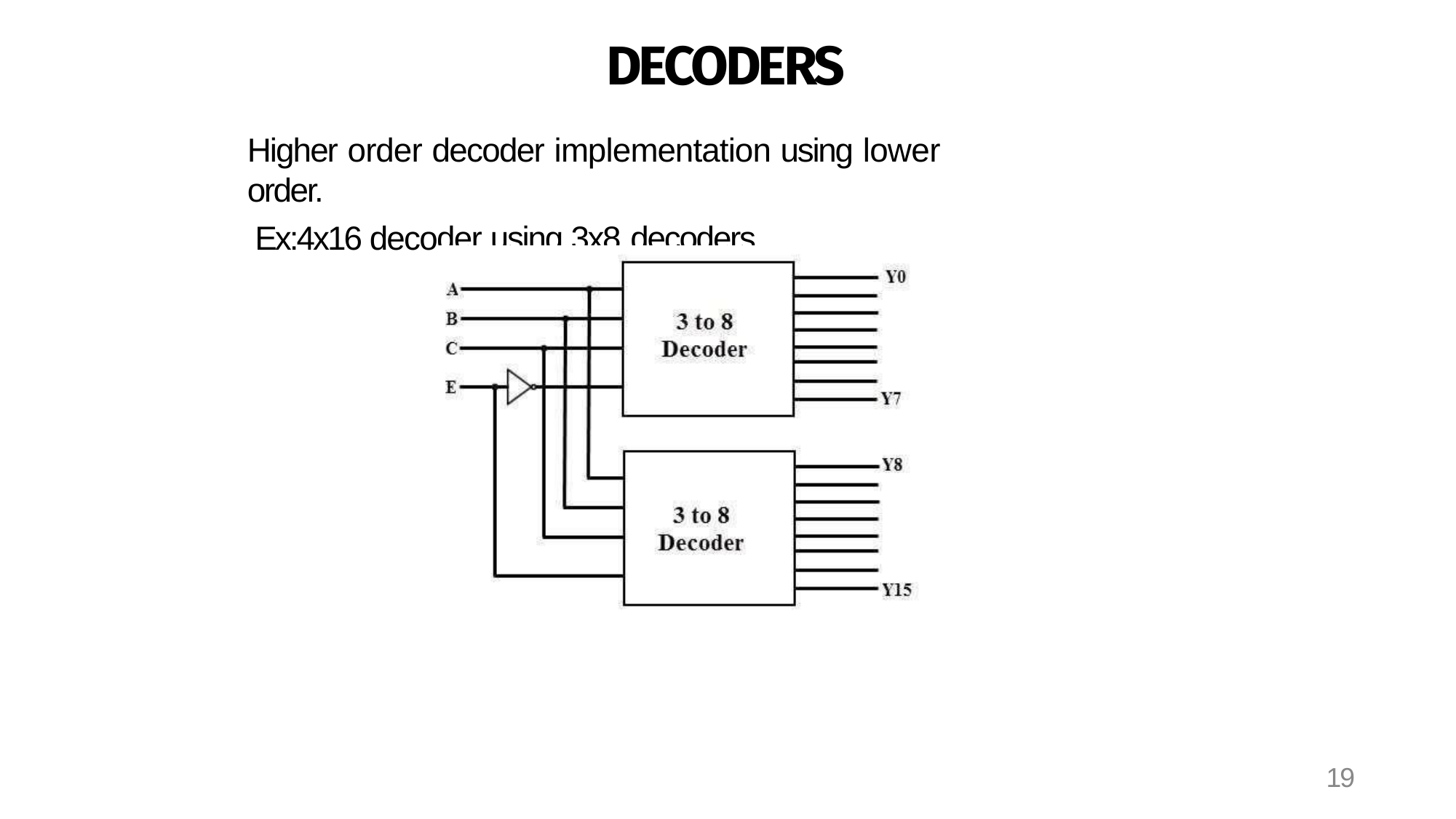

# DECODERS
Higher order decoder implementation using lower order.
Ex:4x16 decoder using 3x8 decoders

19